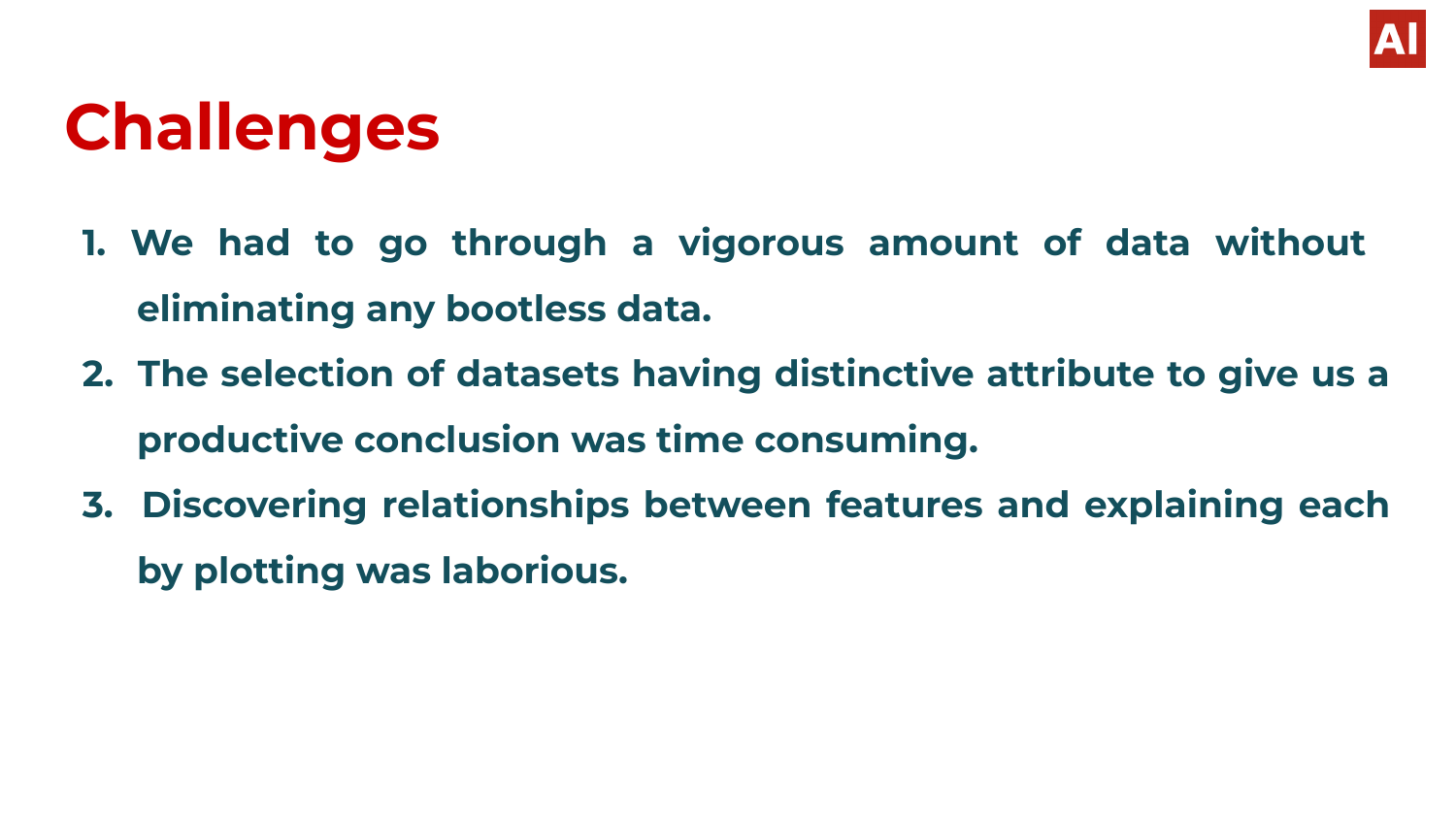

# Challenges
1. We had to go through a vigorous amount of data without  eliminating any bootless data.
2.  The selection of datasets having distinctive attribute to give us a productive conclusion was time consuming.
3.  Discovering relationships between features and explaining each by plotting was laborious.